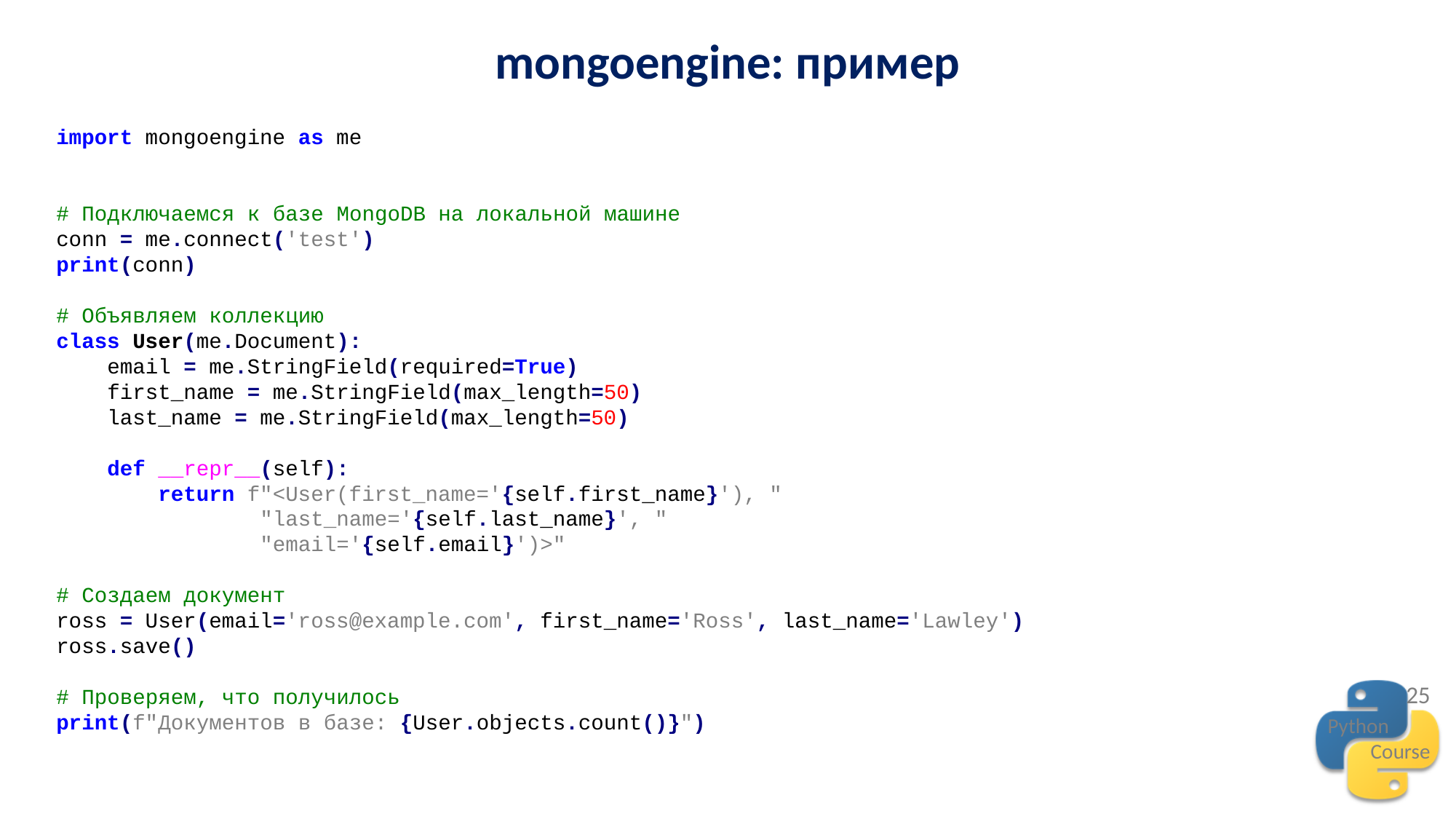

mongoengine: пример
import mongoengine as me

# Подключаемся к базе MongoDB на локальной машине
conn = me.connect('test')
print(conn)

# Объявляем коллекцию
class User(me.Document):
    email = me.StringField(required=True)
    first_name = me.StringField(max_length=50)
    last_name = me.StringField(max_length=50)

    def __repr__(self):
        return f"<User(first_name='{self.first_name}'), "
                "last_name='{self.last_name}', "
                "email='{self.email}')>"

# Создаем документ
ross = User(email='ross@example.com', first_name='Ross', last_name='Lawley')
ross.save()

# Проверяем, что получилось
print(f"Документов в базе: {User.objects.count()}")